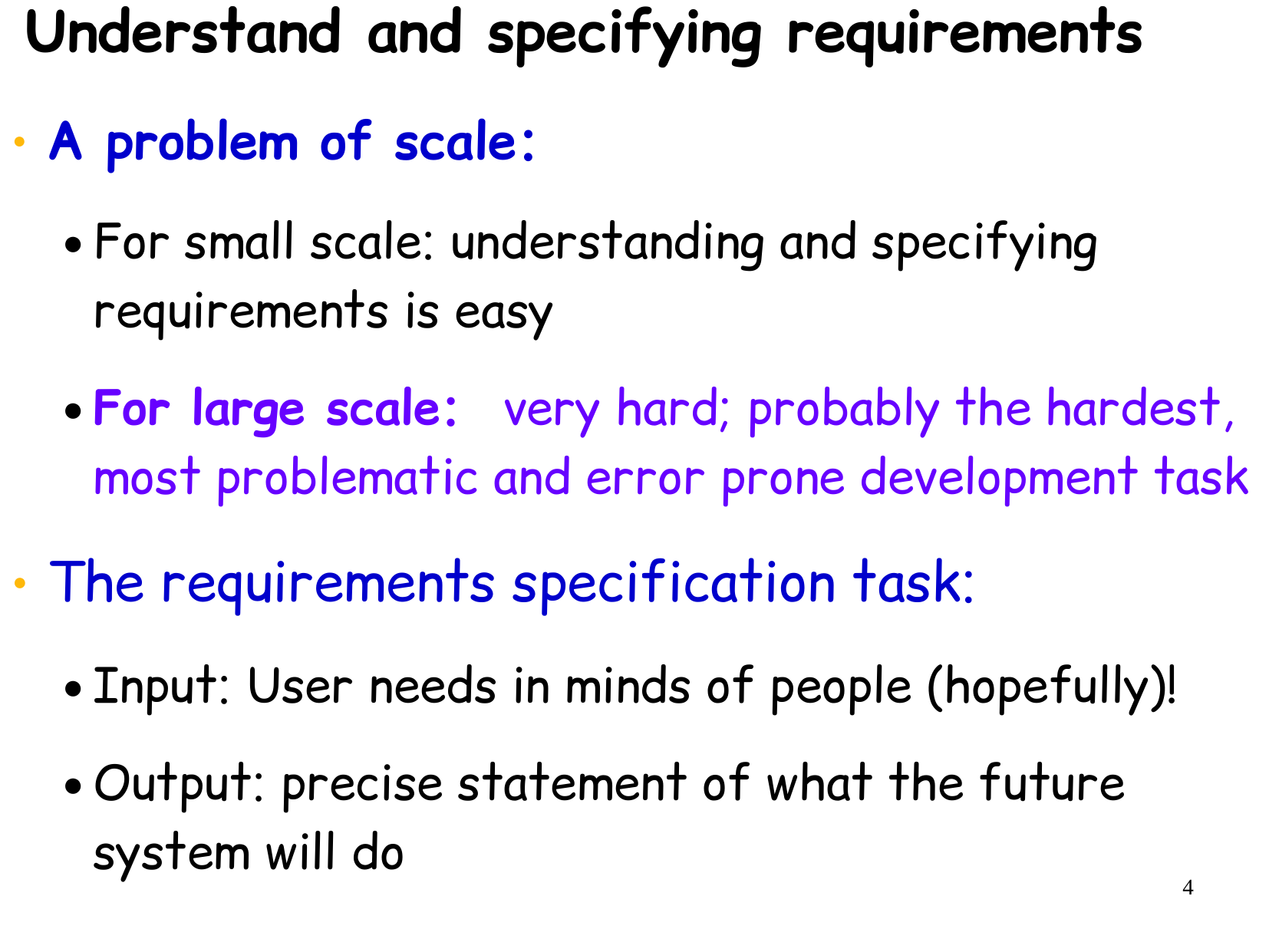

Understand and specifying requirements
A problem of scale:
For small scale: understanding and specifying requirements is easy
For large scale:  very hard; probably the hardest, most problematic and error prone development task
The requirements specification task:
Input: User needs in minds of people (hopefully)!
Output: precise statement of what the future system will do